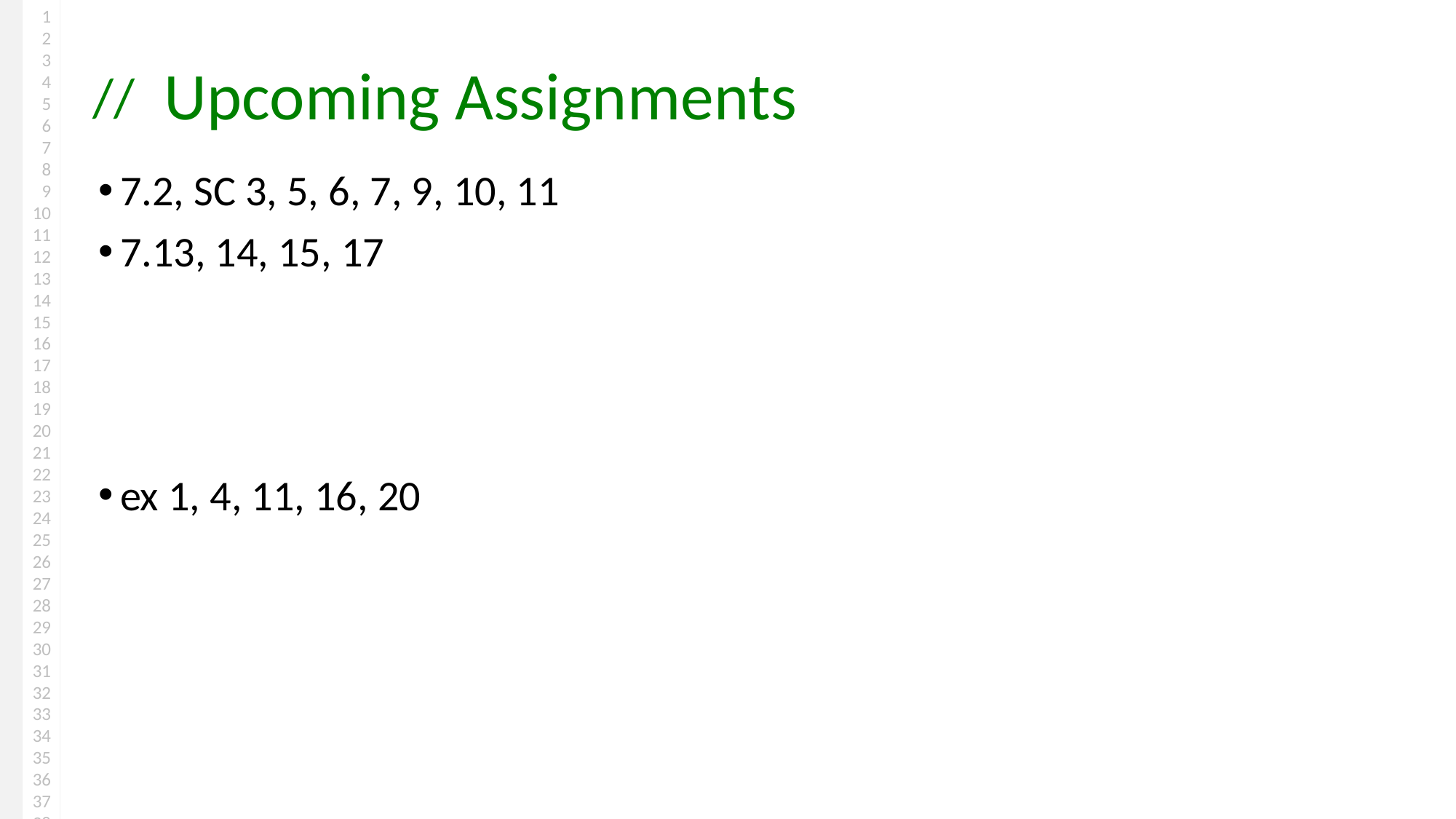

# Upcoming Assignments
7.2, SC 3, 5, 6, 7, 9, 10, 11
7.13, 14, 15, 17

ex 1, 4, 11, 16, 20